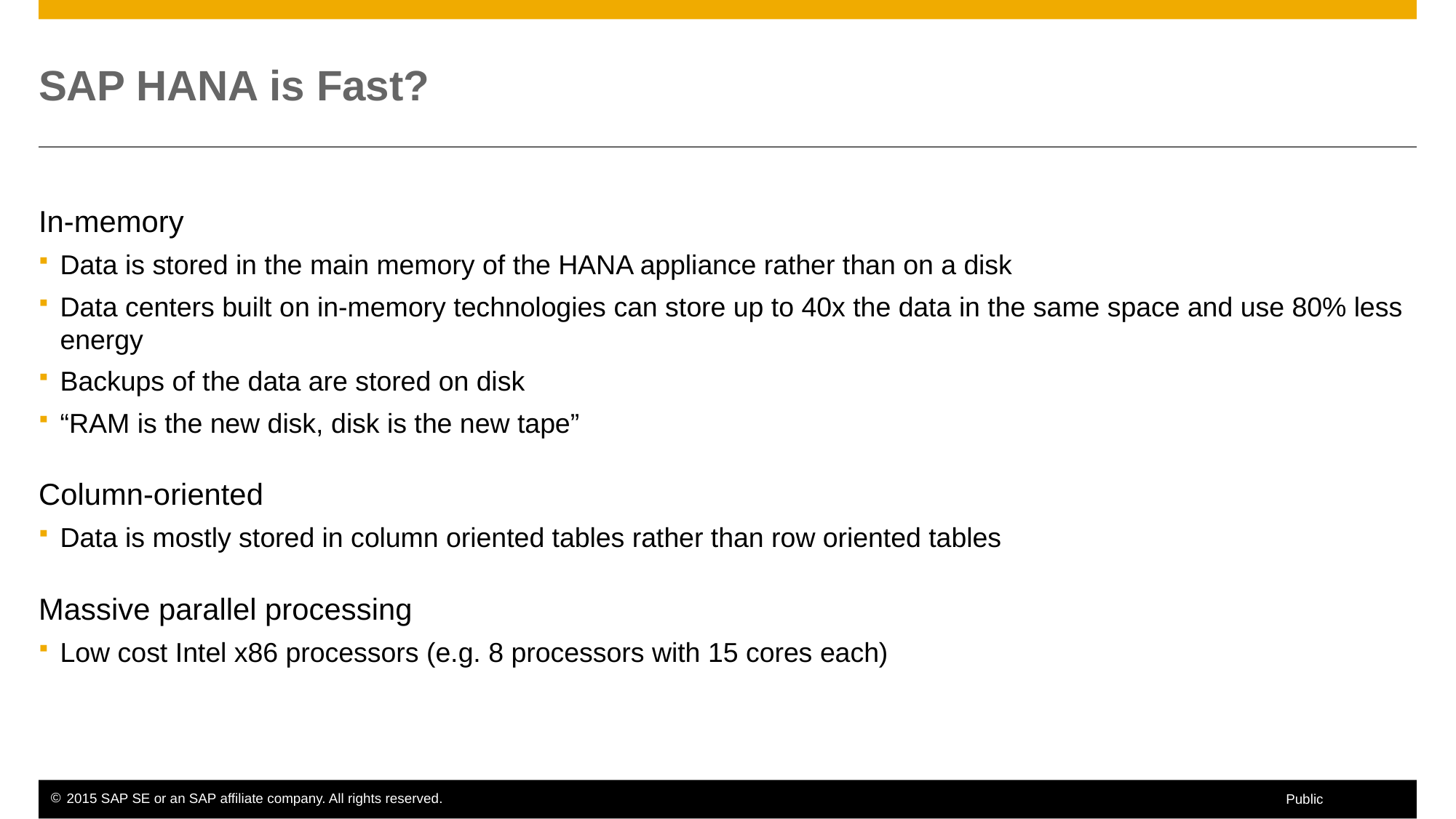

# SAP HANA is Fast?
In-memory
Data is stored in the main memory of the HANA appliance rather than on a disk
Data centers built on in-memory technologies can store up to 40x the data in the same space and use 80% less energy
Backups of the data are stored on disk
“RAM is the new disk, disk is the new tape”
Column-oriented
Data is mostly stored in column oriented tables rather than row oriented tables
Massive parallel processing
Low cost Intel x86 processors (e.g. 8 processors with 15 cores each)